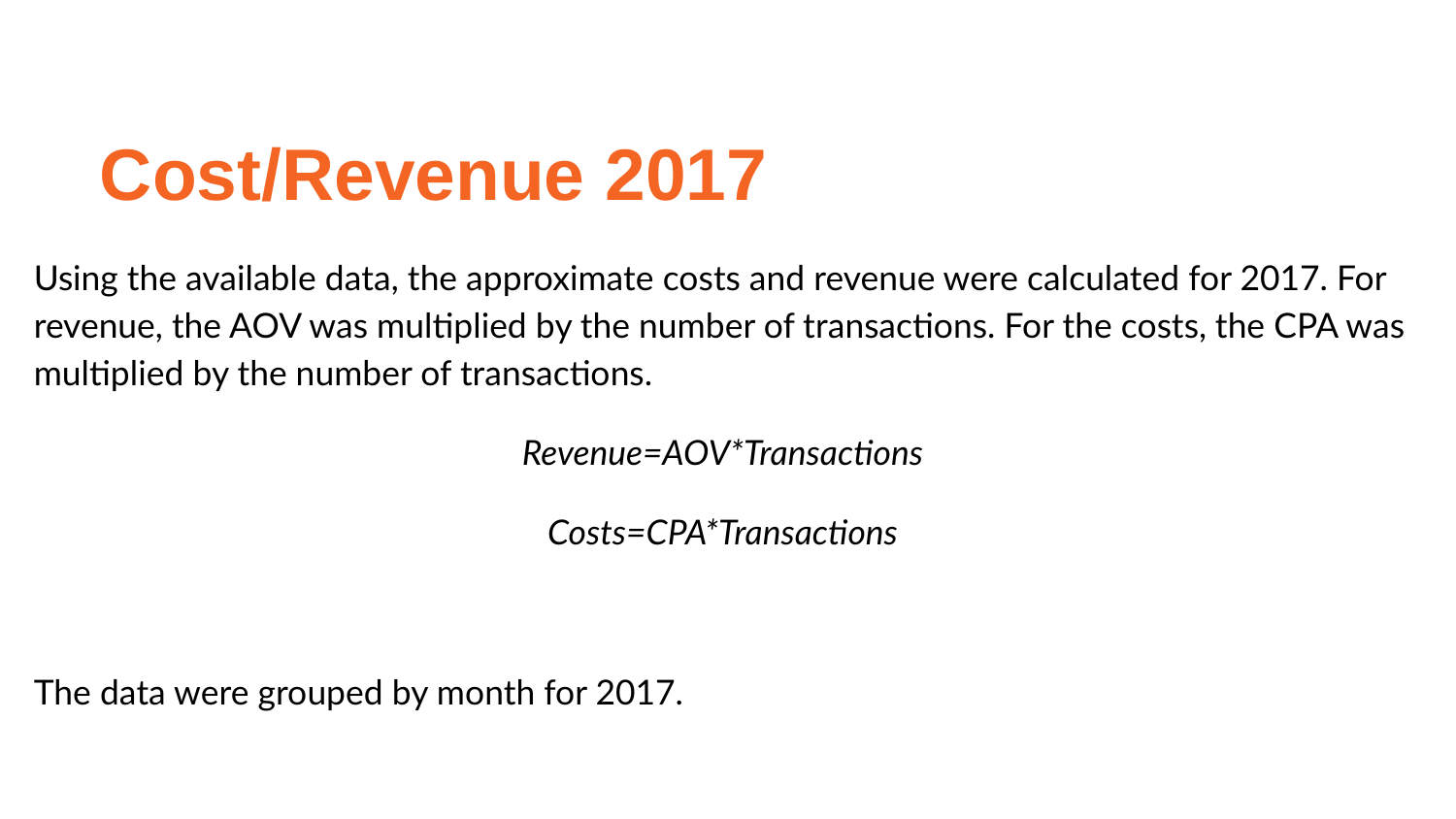

Cost/Revenue 2017
Using the available data, the approximate costs and revenue were calculated for 2017. For revenue, the AOV was multiplied by the number of transactions. For the costs, the CPA was multiplied by the number of transactions.
Revenue=AOV*Transactions
Costs=CPA*Transactions

The data were grouped by month for 2017.